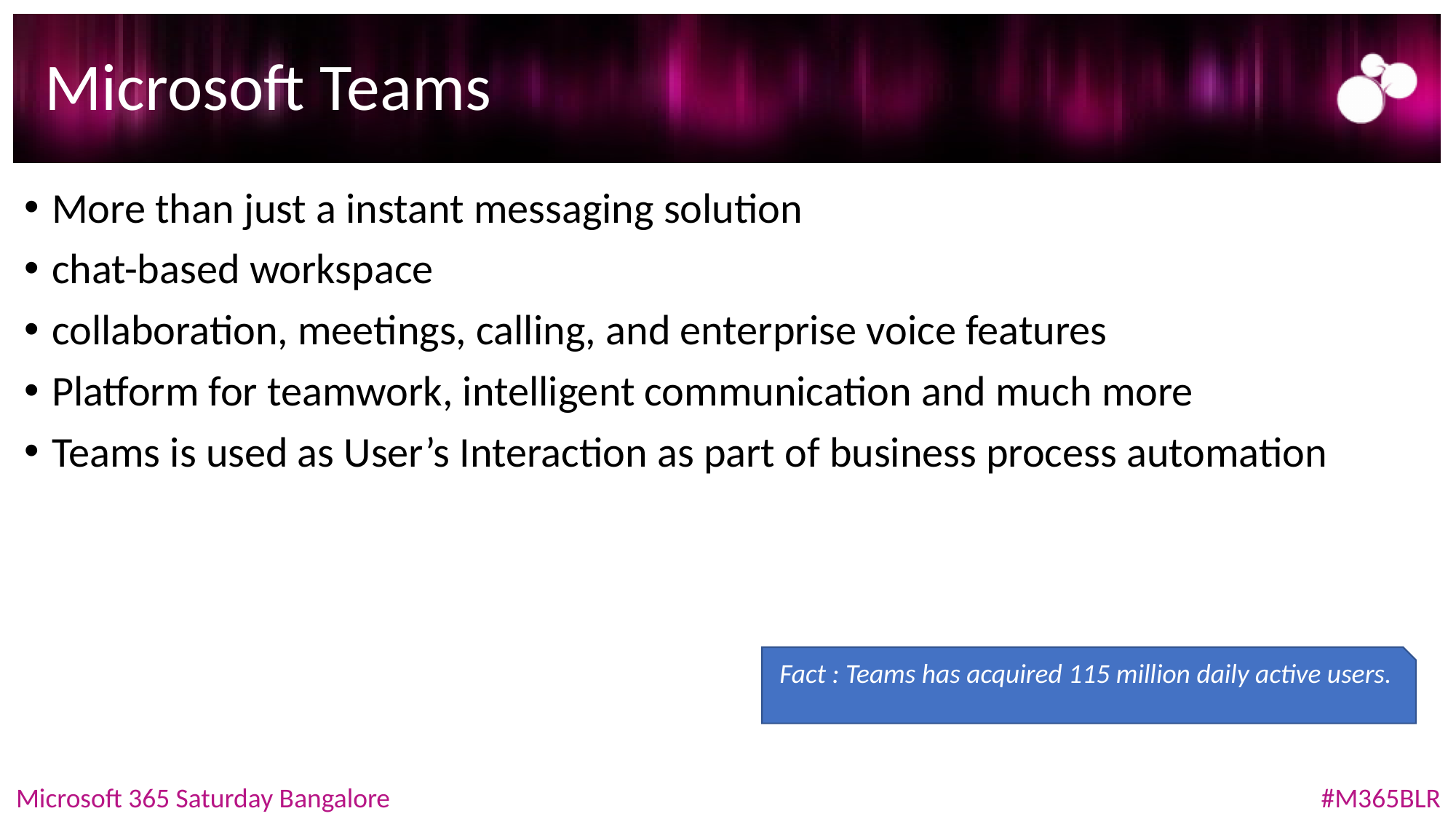

# Microsoft Teams
More than just a instant messaging solution
chat-based workspace
collaboration, meetings, calling, and enterprise voice features
Platform for teamwork, intelligent communication and much more
Teams is used as User’s Interaction as part of business process automation
Fact : Teams has acquired 115 million daily active users.